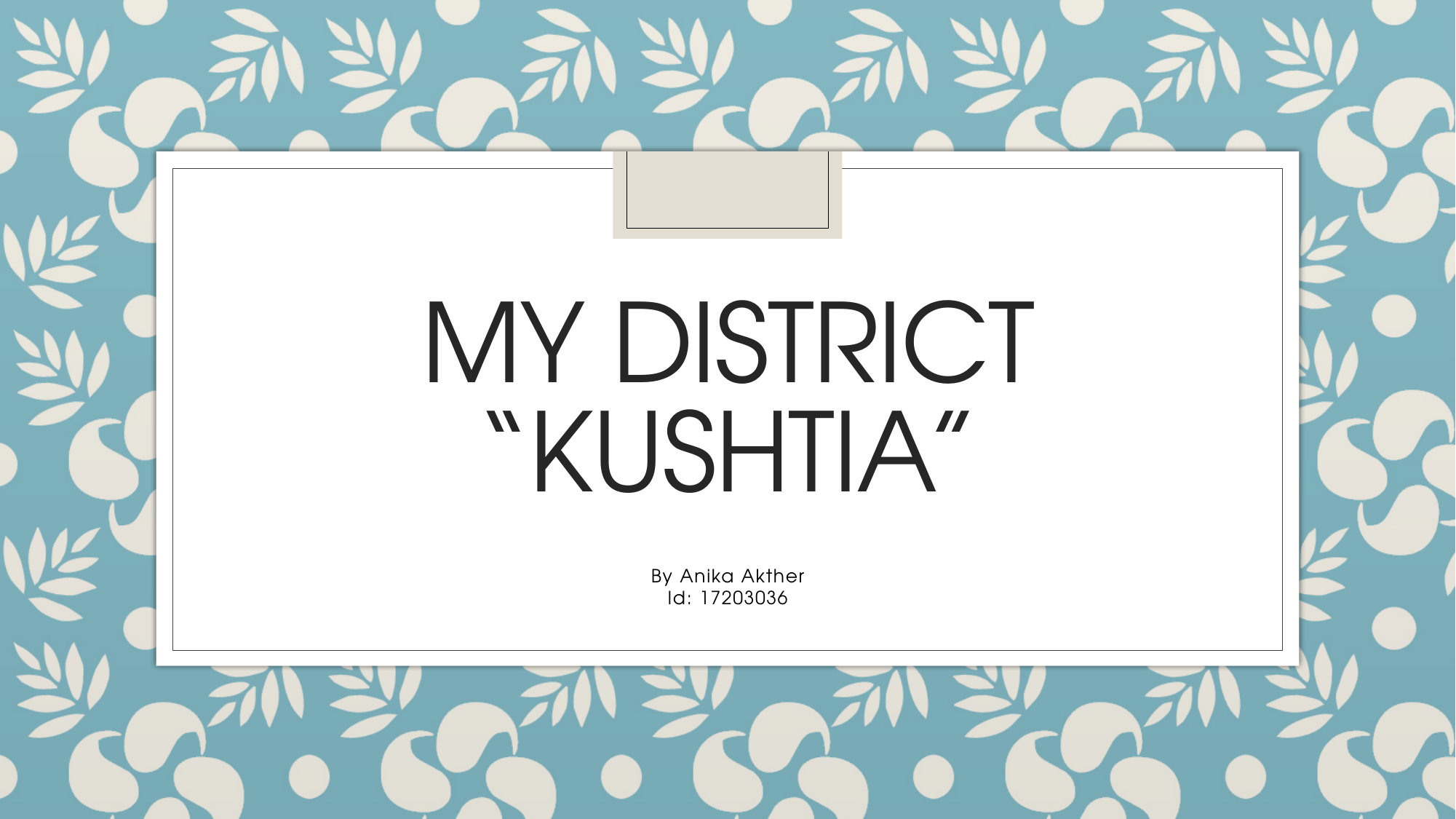

# My district “kushtia”
By Anika Akther
Id: 17203036